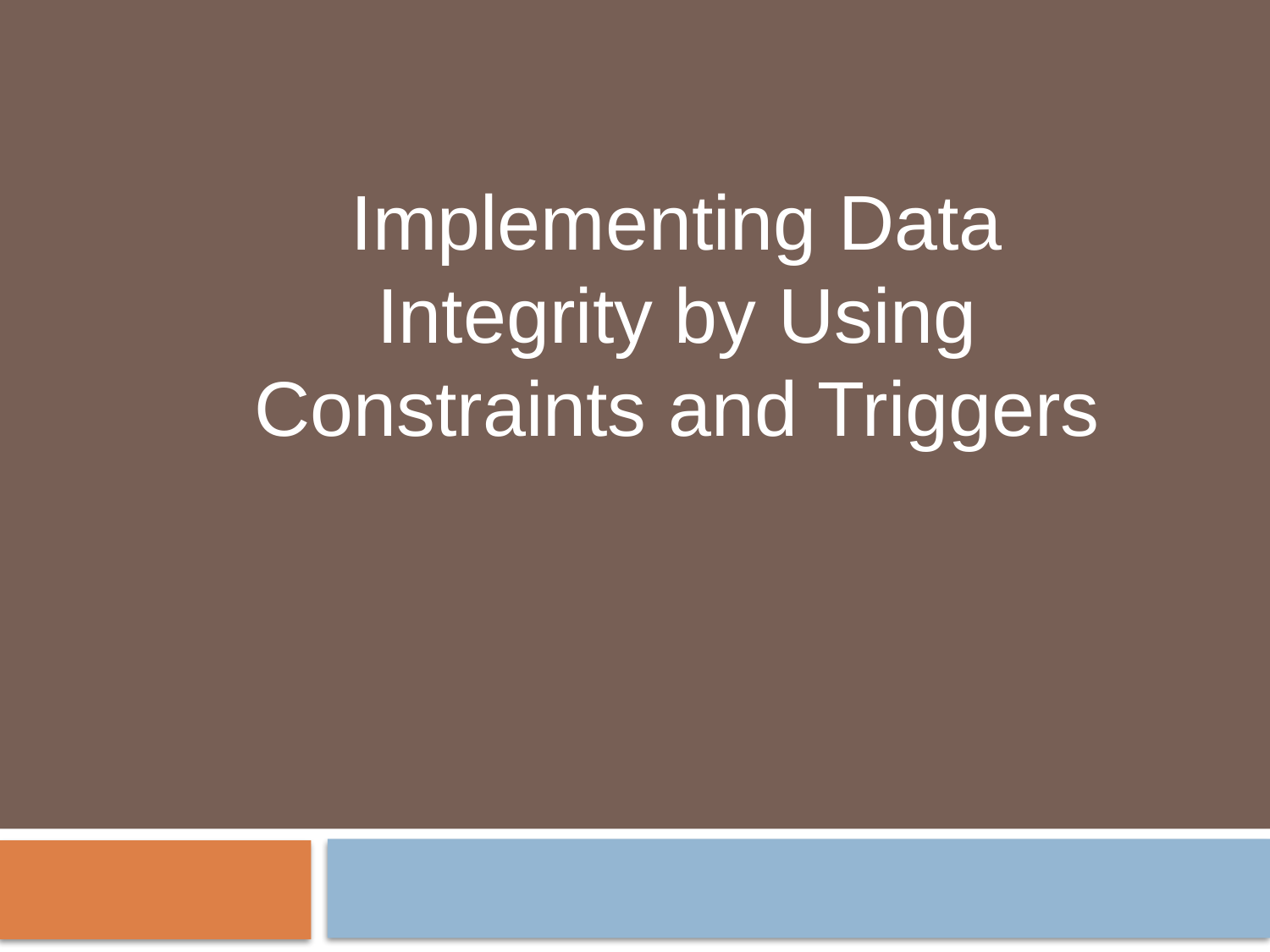

Implementing Data Integrity by Using Constraints and Triggers